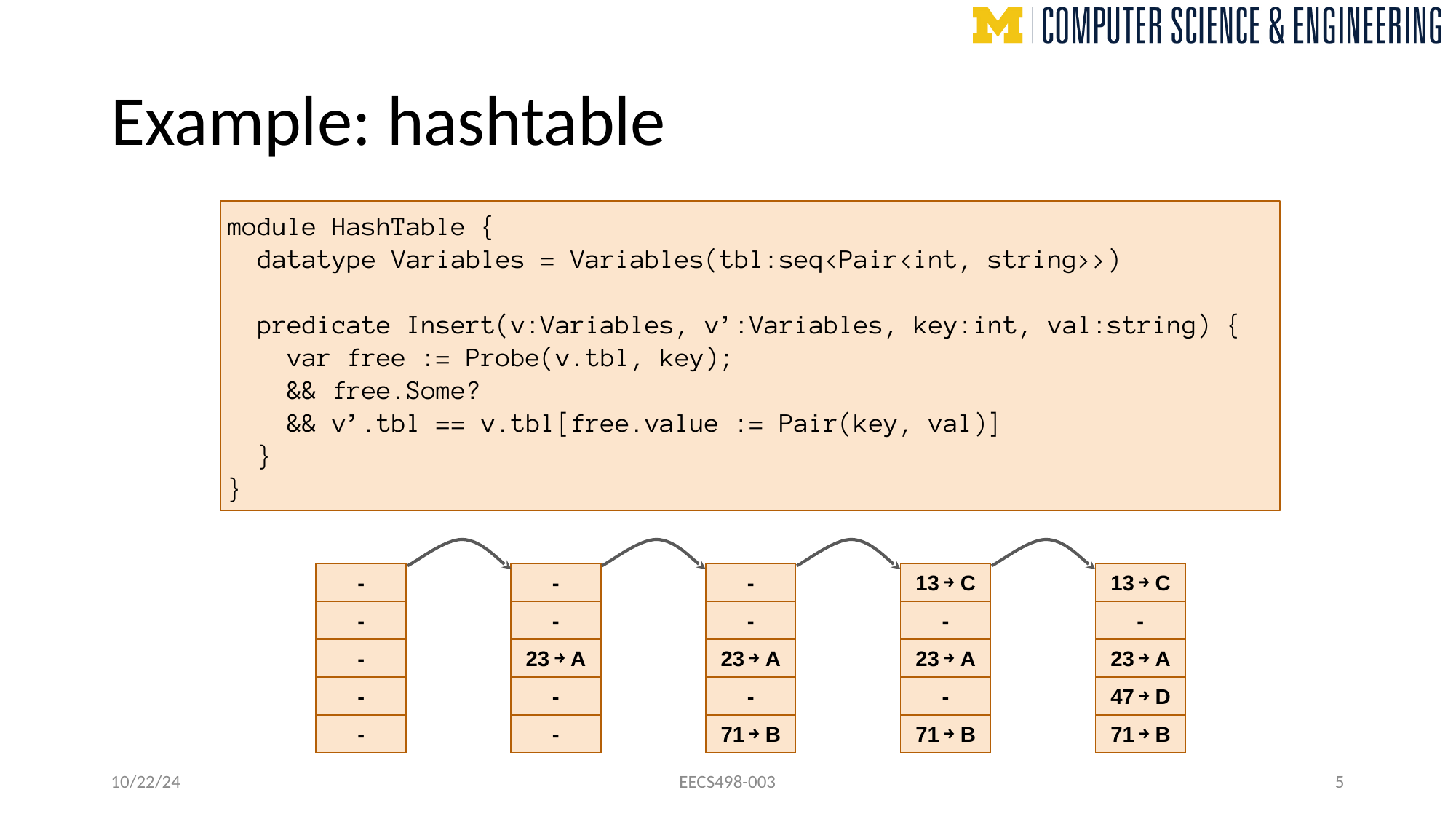

# Example: hashtable
module HashTable {
  datatype Variables = Variables(tbl:seq<Pair<int, string>>)

  predicate Insert(v:Variables, v’:Variables, key:int, val:string) {
    var free := Probe(v.tbl, key);
    && free.Some?
    && v’.tbl == v.tbl[free.value := Pair(key, val)]
  }
}

-
-
-
-
-
-
-
23￫A
-
-
-
-
23￫A
-
71￫B
13￫C
-
23￫A
-
71￫B
13￫C
-
23￫A
47￫D
71￫B
10/22/24
EECS498-003
5